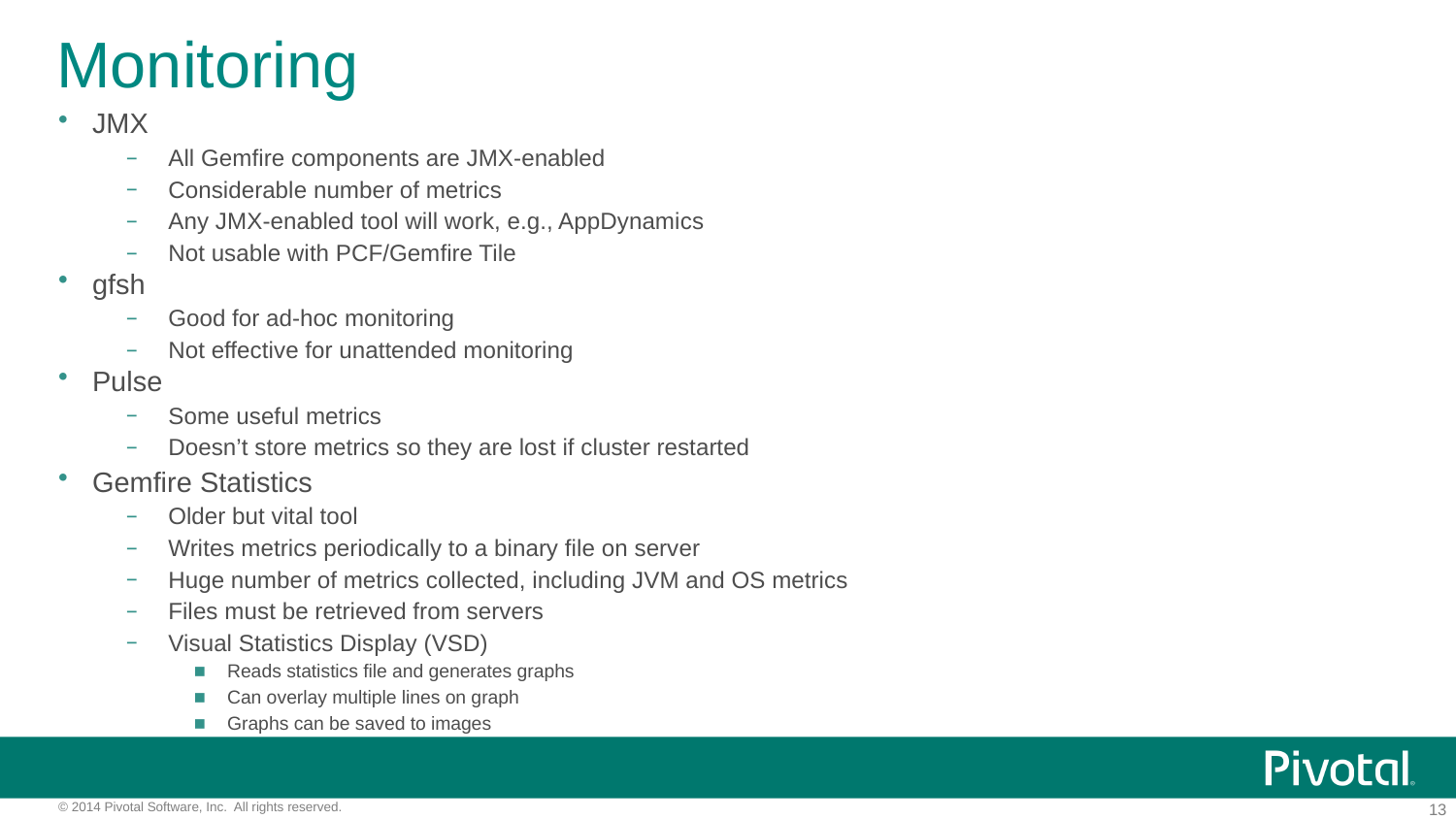

# Monitoring
JMX
All Gemfire components are JMX-enabled
Considerable number of metrics
Any JMX-enabled tool will work, e.g., AppDynamics
Not usable with PCF/Gemfire Tile
gfsh
Good for ad-hoc monitoring
Not effective for unattended monitoring
Pulse
Some useful metrics
Doesn’t store metrics so they are lost if cluster restarted
Gemfire Statistics
Older but vital tool
Writes metrics periodically to a binary file on server
Huge number of metrics collected, including JVM and OS metrics
Files must be retrieved from servers
Visual Statistics Display (VSD)
Reads statistics file and generates graphs
Can overlay multiple lines on graph
Graphs can be saved to images